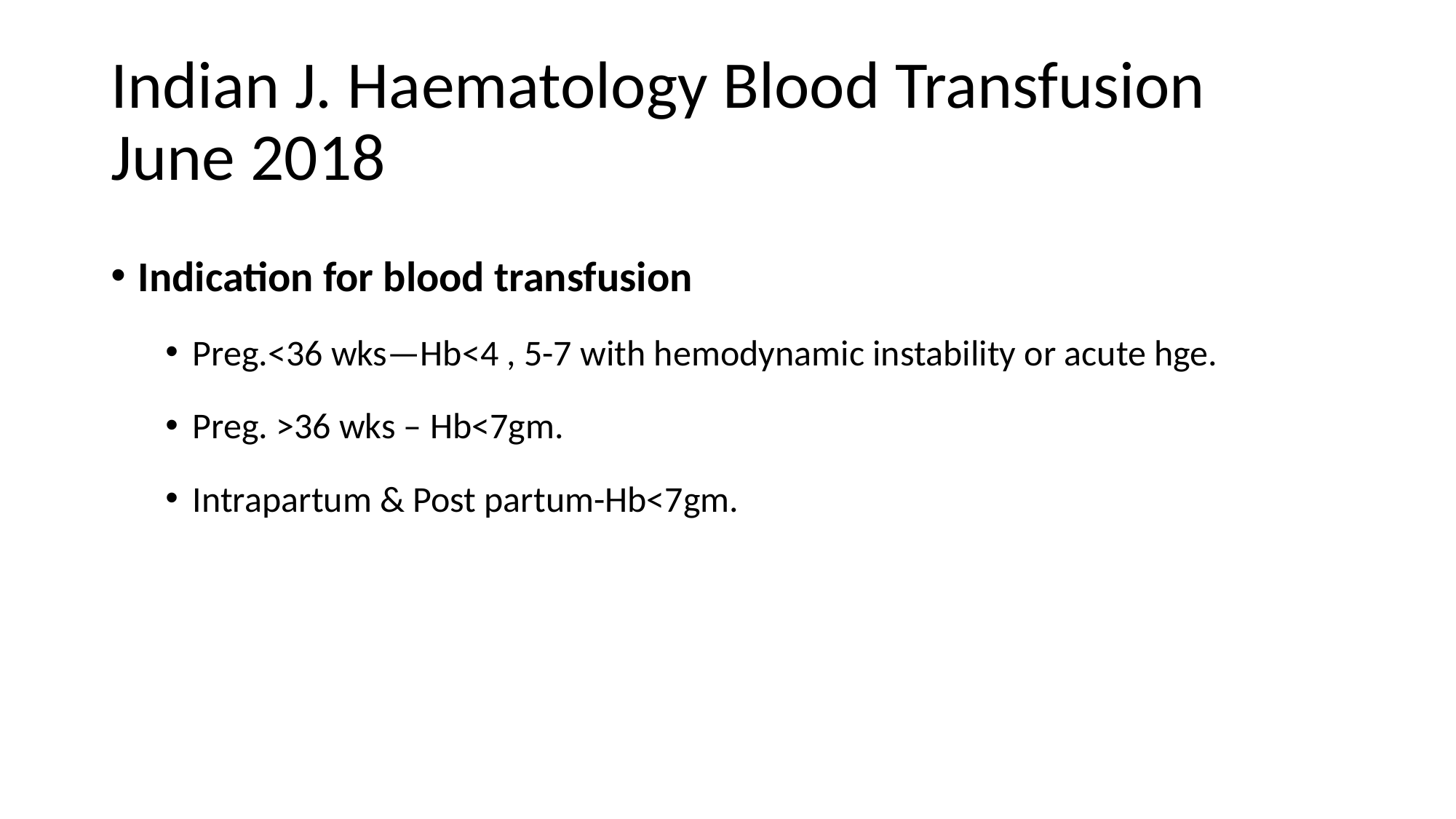

# Indian J. Haematology Blood Transfusion June 2018
Indication for blood transfusion
Preg.<36 wks—Hb<4 , 5-7 with hemodynamic instability or acute hge.
Preg. >36 wks – Hb<7gm.
Intrapartum & Post partum-Hb<7gm.